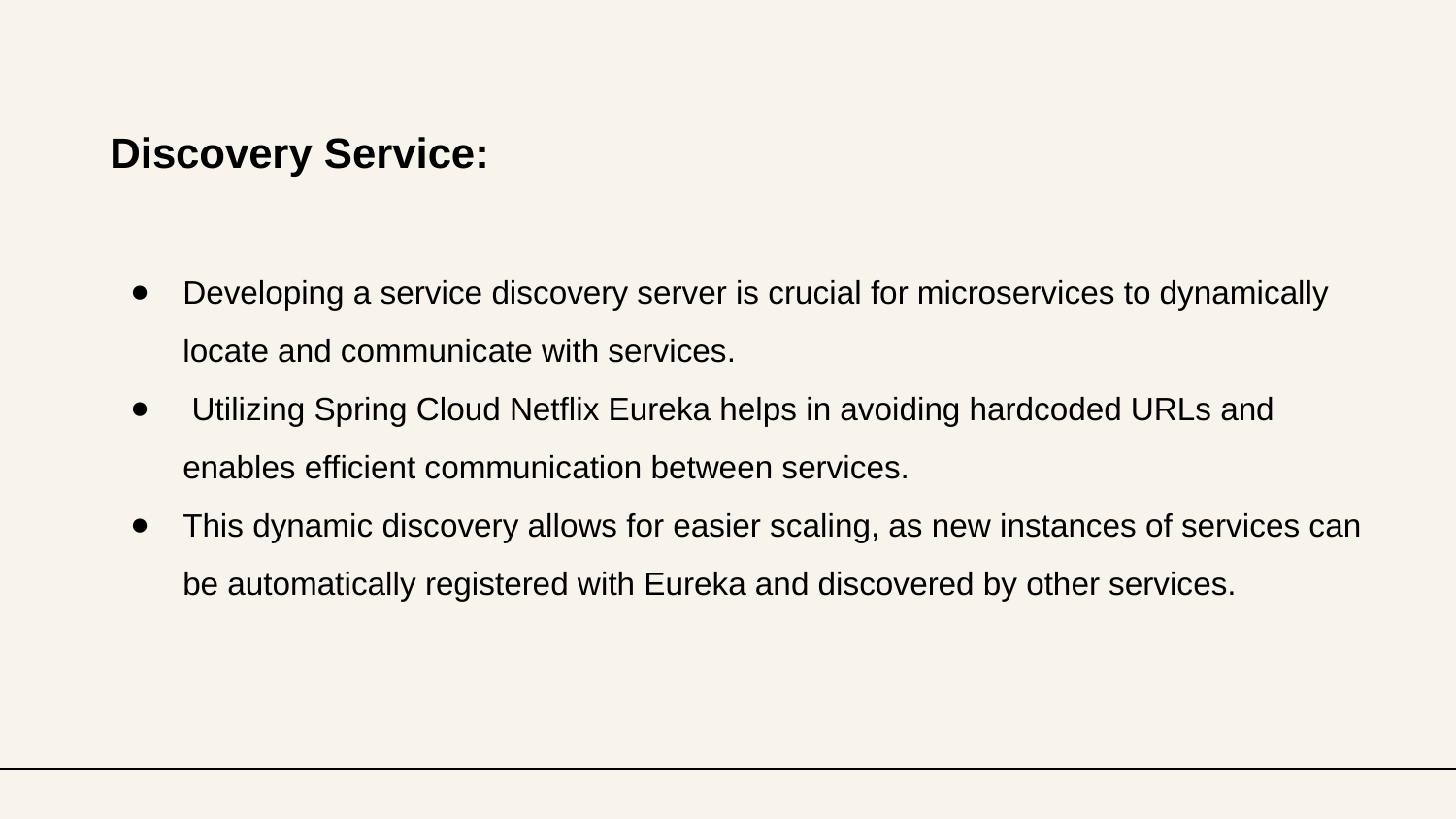

Discovery Service:

Developing a service discovery server is crucial for microservices to dynamically locate and communicate with services.
 Utilizing Spring Cloud Netflix Eureka helps in avoiding hardcoded URLs and enables efficient communication between services.
This dynamic discovery allows for easier scaling, as new instances of services can be automatically registered with Eureka and discovered by other services.